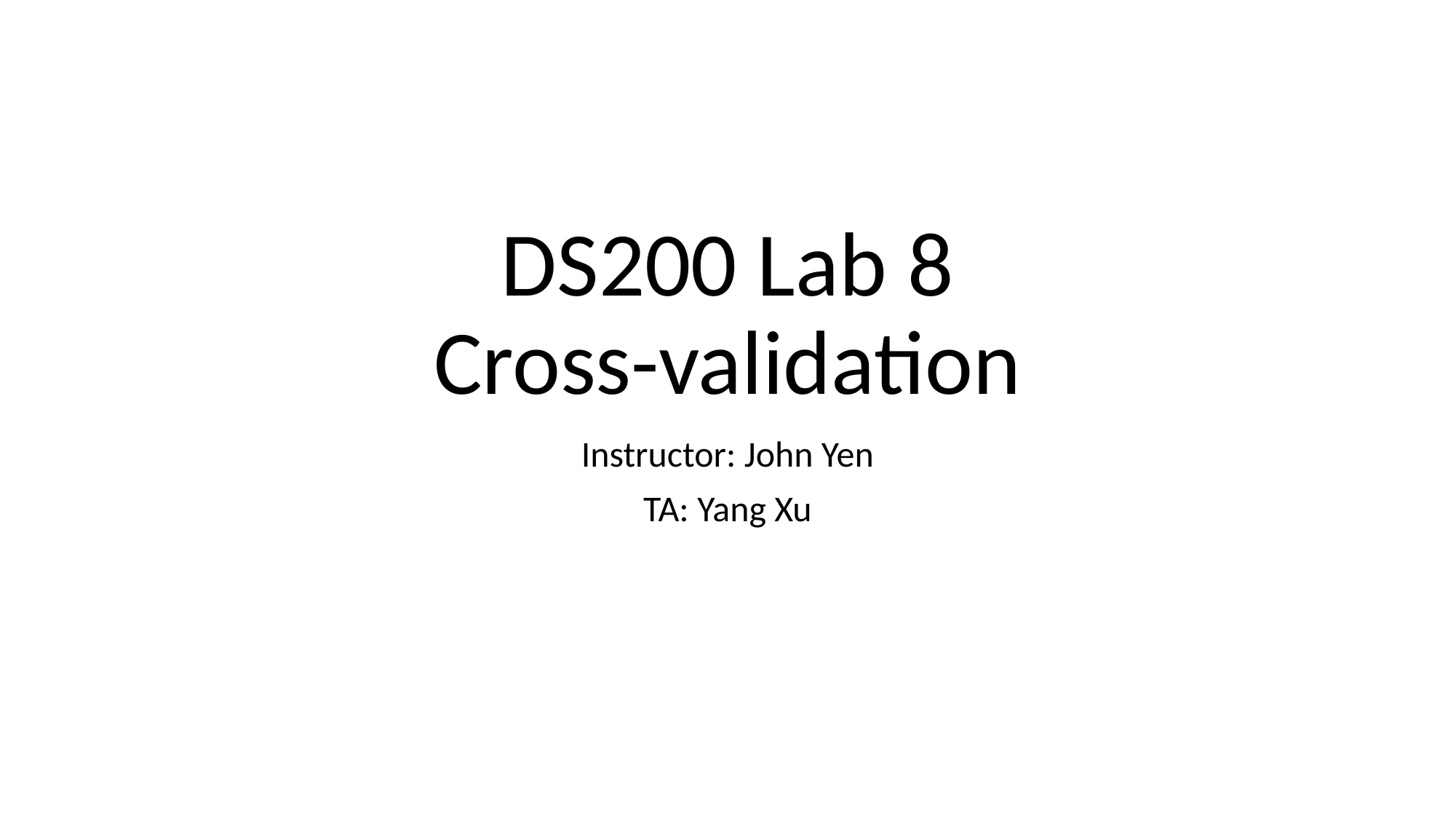

# DS200 Lab 8 Cross-validation
Instructor: John Yen
TA: Yang Xu